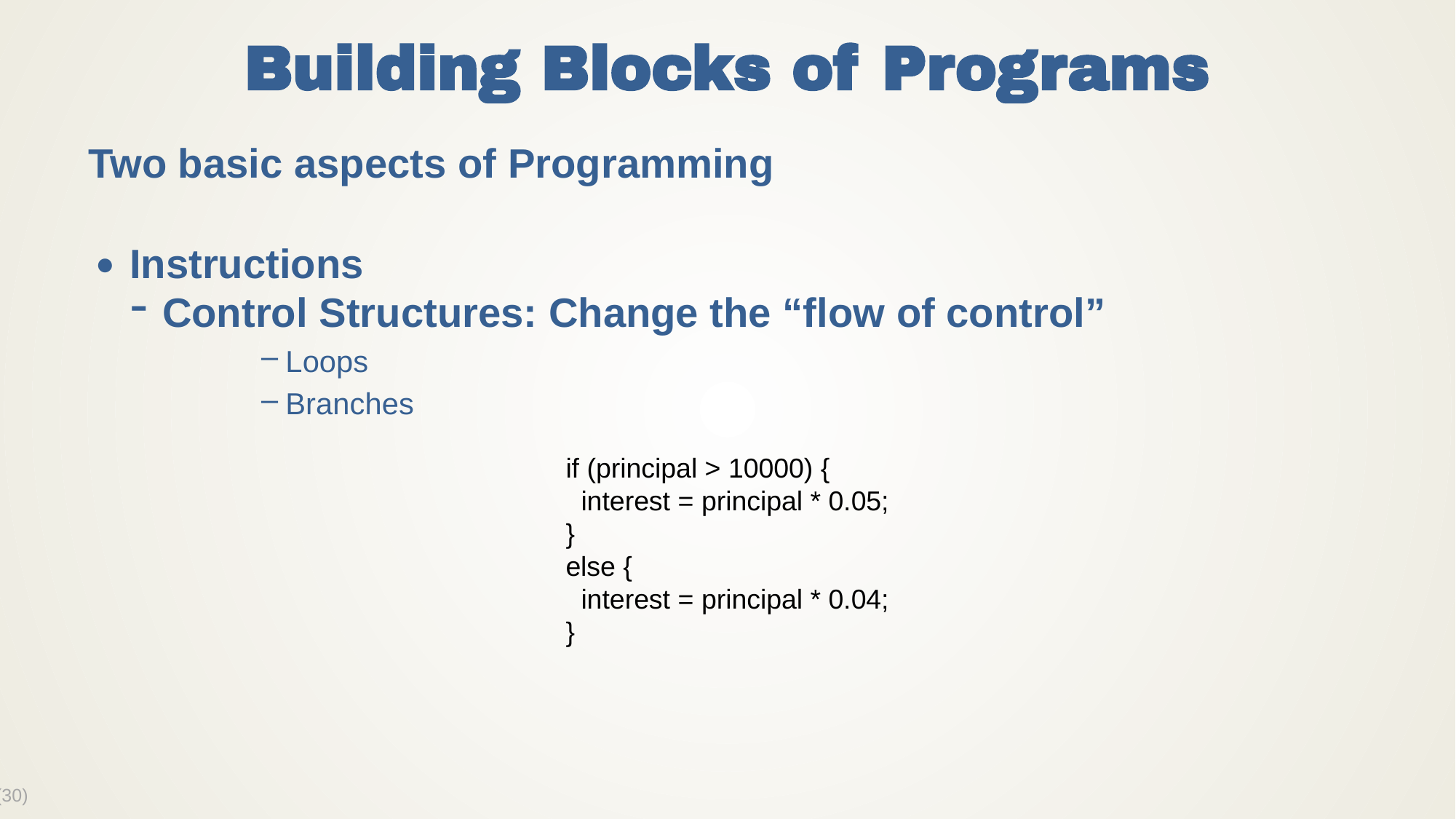

# Building Blocks of Programs
Two basic aspects of Programming

Instructions
Control Structures: Change the “flow of control”
Loops
Branches

if (principal > 10000) {
  interest = principal * 0.05;
}
else {
  interest = principal * 0.04;
}